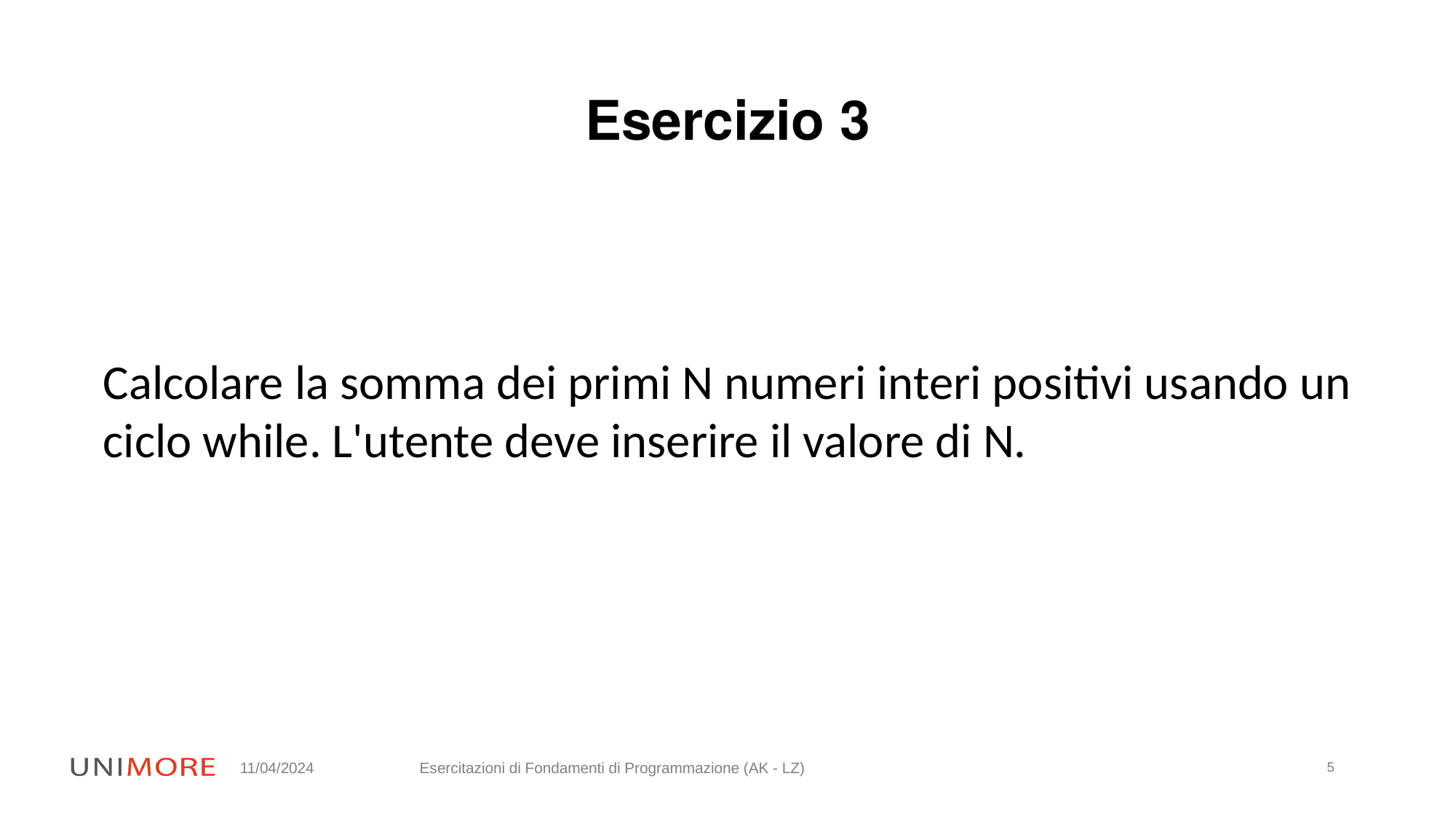

# Esercizio 3
Calcolare la somma dei primi N numeri interi positivi usando un ciclo while. L'utente deve inserire il valore di N.
11/04/2024
Esercitazioni di Fondamenti di Programmazione (AK - LZ)
5